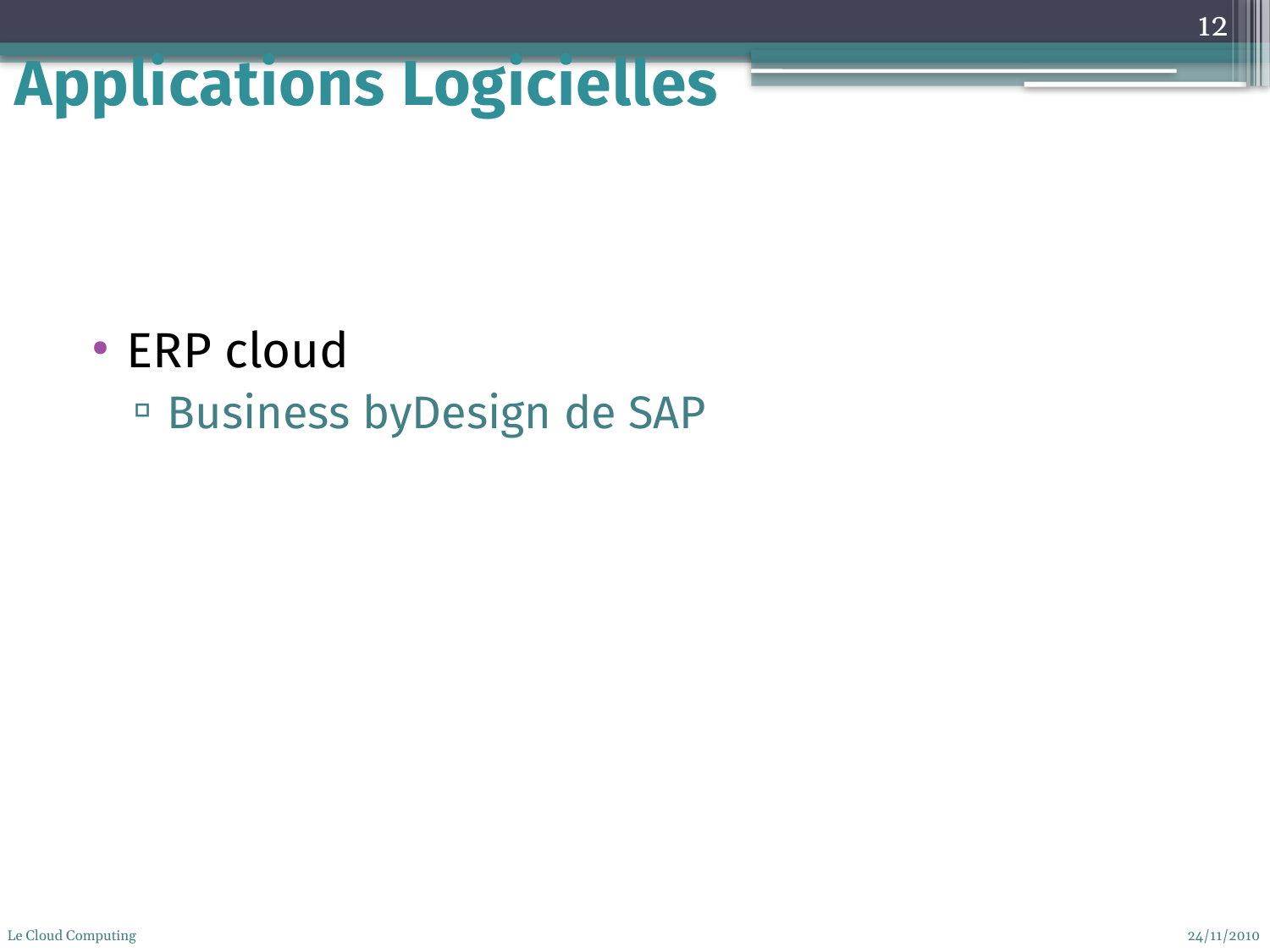

12
Applications Logicielles
ERP cloud
Business byDesign de SAP
Le Cloud Computing
24/11/2010